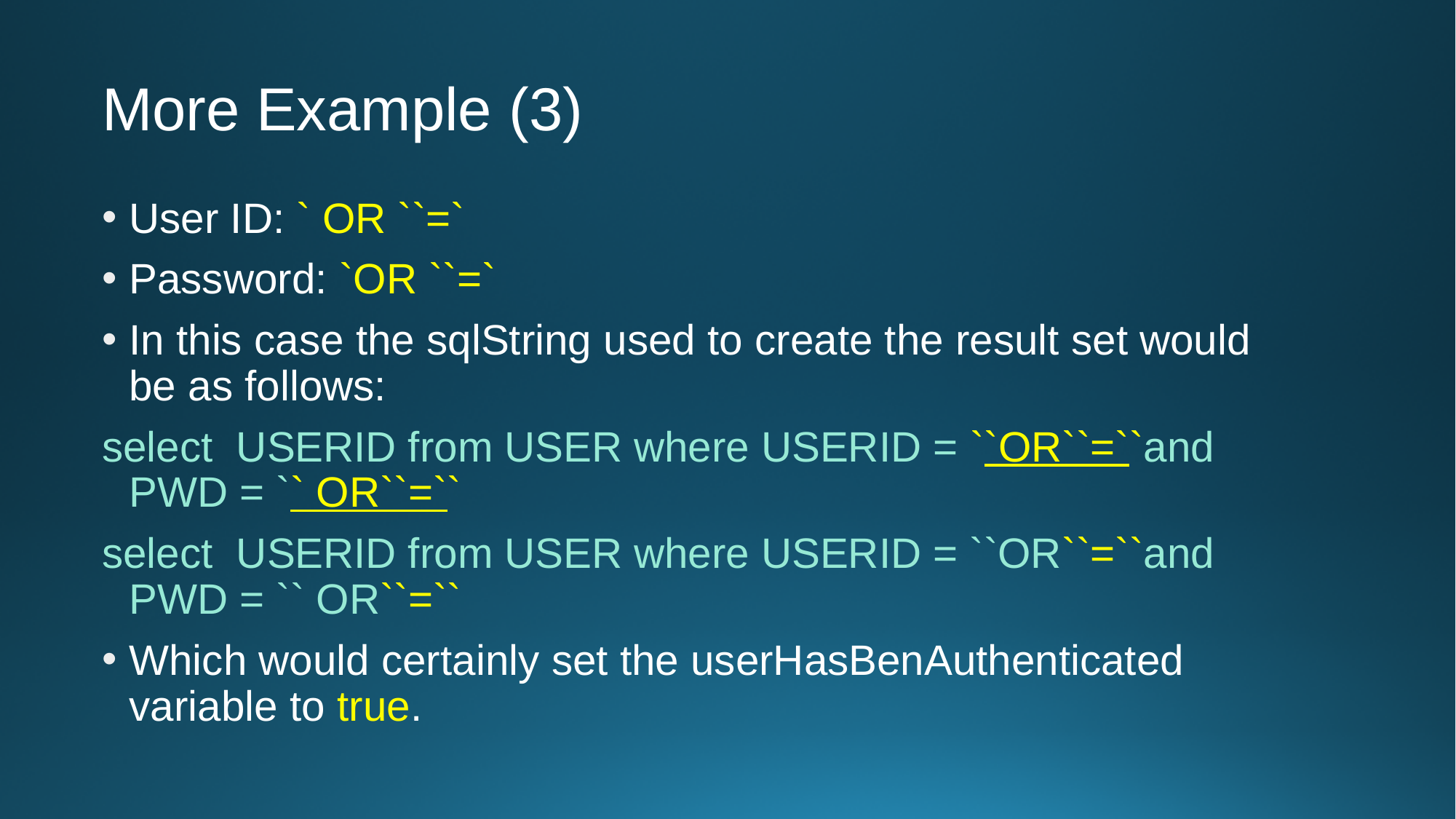

# More Example (3)
User ID: ` OR ``=`
Password: `OR ``=`
In this case the sqlString used to create the result set would be as follows:
select  USERID from USER where USERID = ``OR``=``and PWD = `` OR``=``
select  USERID from USER where USERID = ``OR``=``and PWD = `` OR``=``
Which would certainly set the userHasBenAuthenticated variable to true.